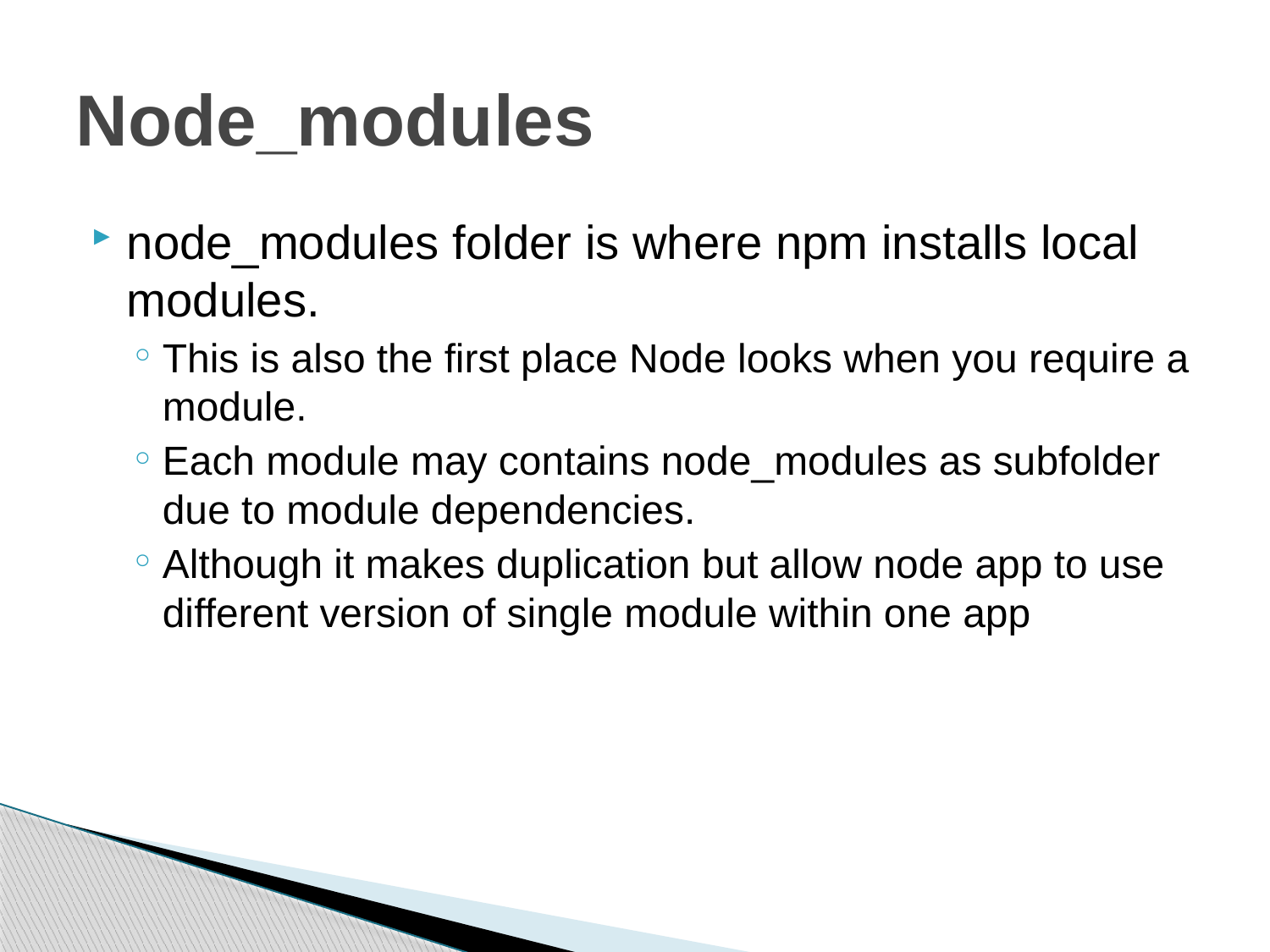

# Node_modules
node_modules folder is where npm installs local modules.
This is also the first place Node looks when you require a module.
Each module may contains node_modules as subfolder due to module dependencies.
Although it makes duplication but allow node app to use different version of single module within one app